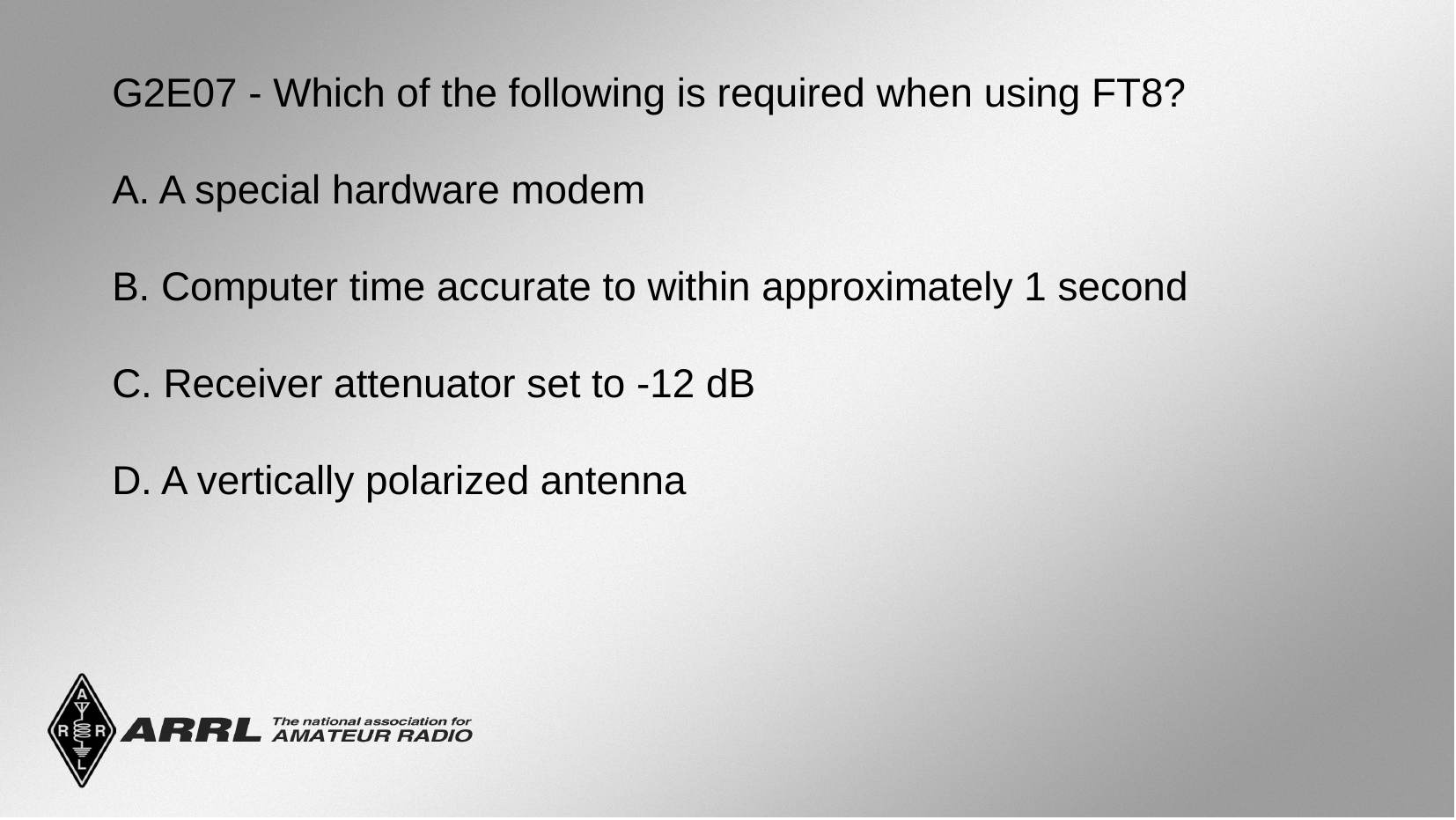

G2E07 - Which of the following is required when using FT8?

A. A special hardware modem

B. Computer time accurate to within approximately 1 second

C. Receiver attenuator set to -12 dB

D. A vertically polarized antenna